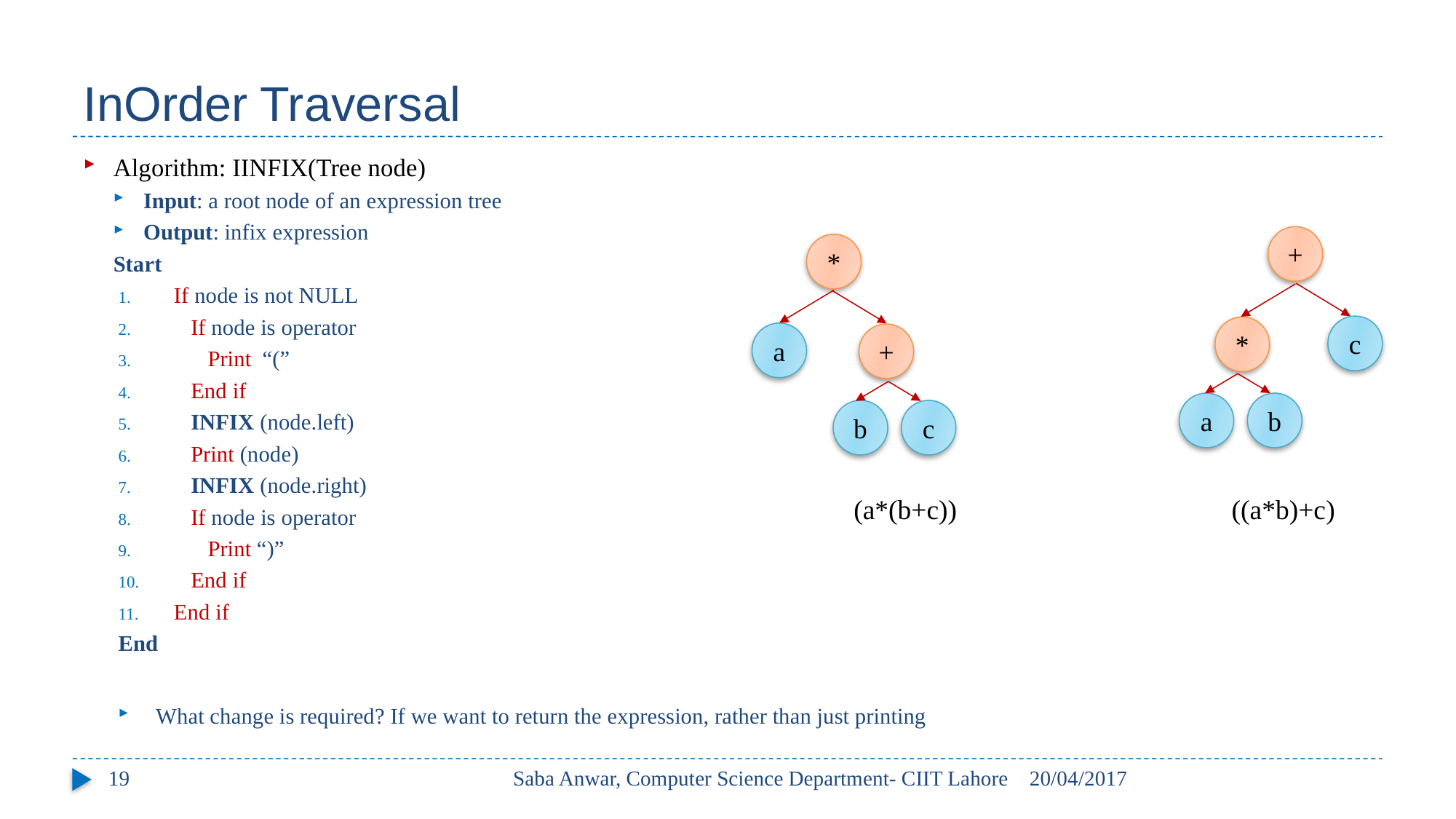

# InOrder Traversal
Algorithm: IINFIX(Tree node)
Input: a root node of an expression tree
Output: infix expression
Start
 If node is not NULL
    If node is operator
       Print  “(”
    End if
    INFIX (node.left)
    Print (node)
    INFIX (node.right)
    If node is operator
       Print “)”
    End if
 End if
End

What change is required? If we want to return the expression, rather than just printing

+
*
c
*
a
+
a
b
b
c
(a*(b+c))
((a*b)+c)
19
Saba Anwar, Computer Science Department- CIIT Lahore
20/04/2017